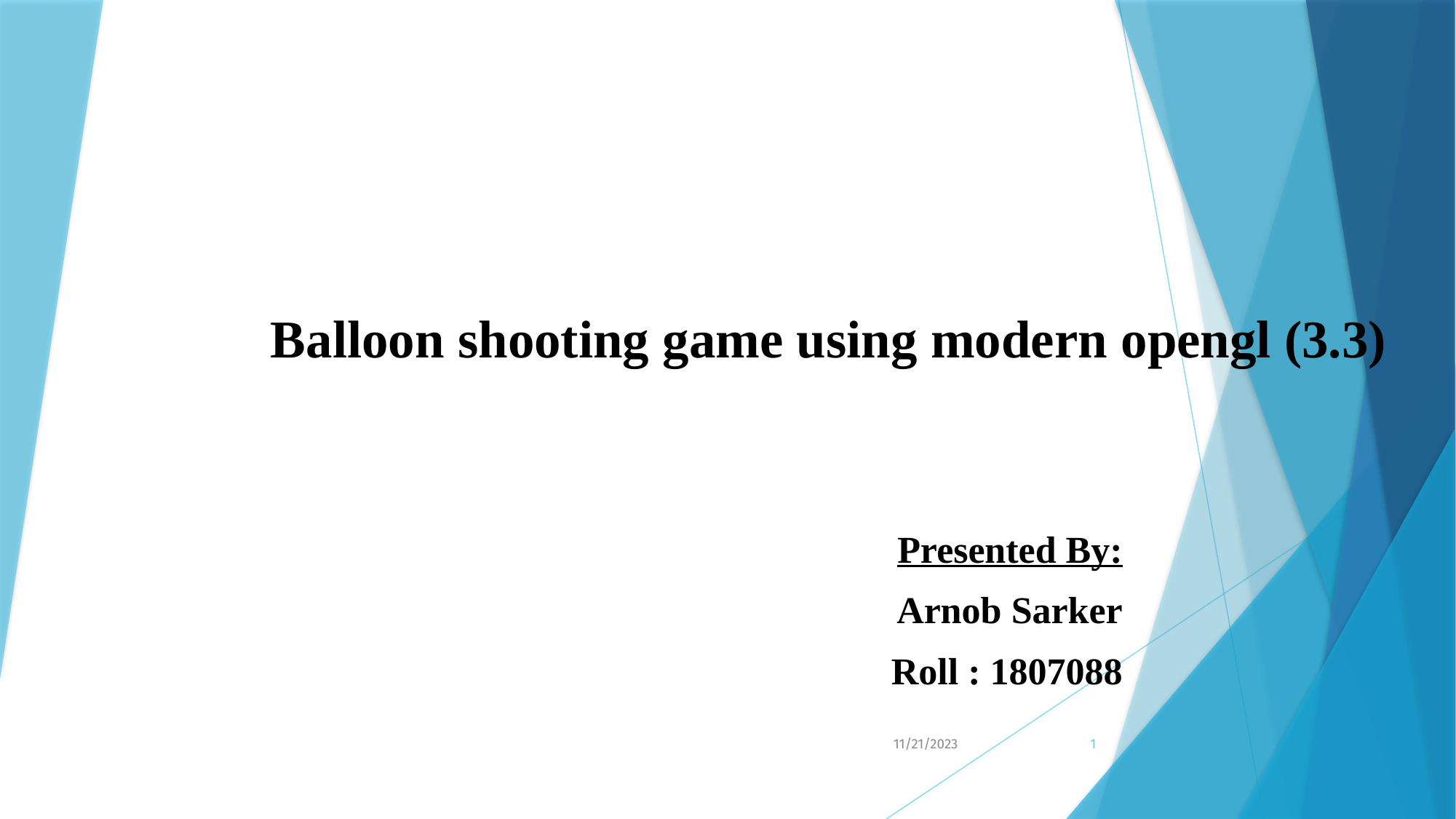

# Balloon shooting game using modern opengl (3.3)
Presented By:
Arnob Sarker
Roll : 1807088
11/21/2023
1